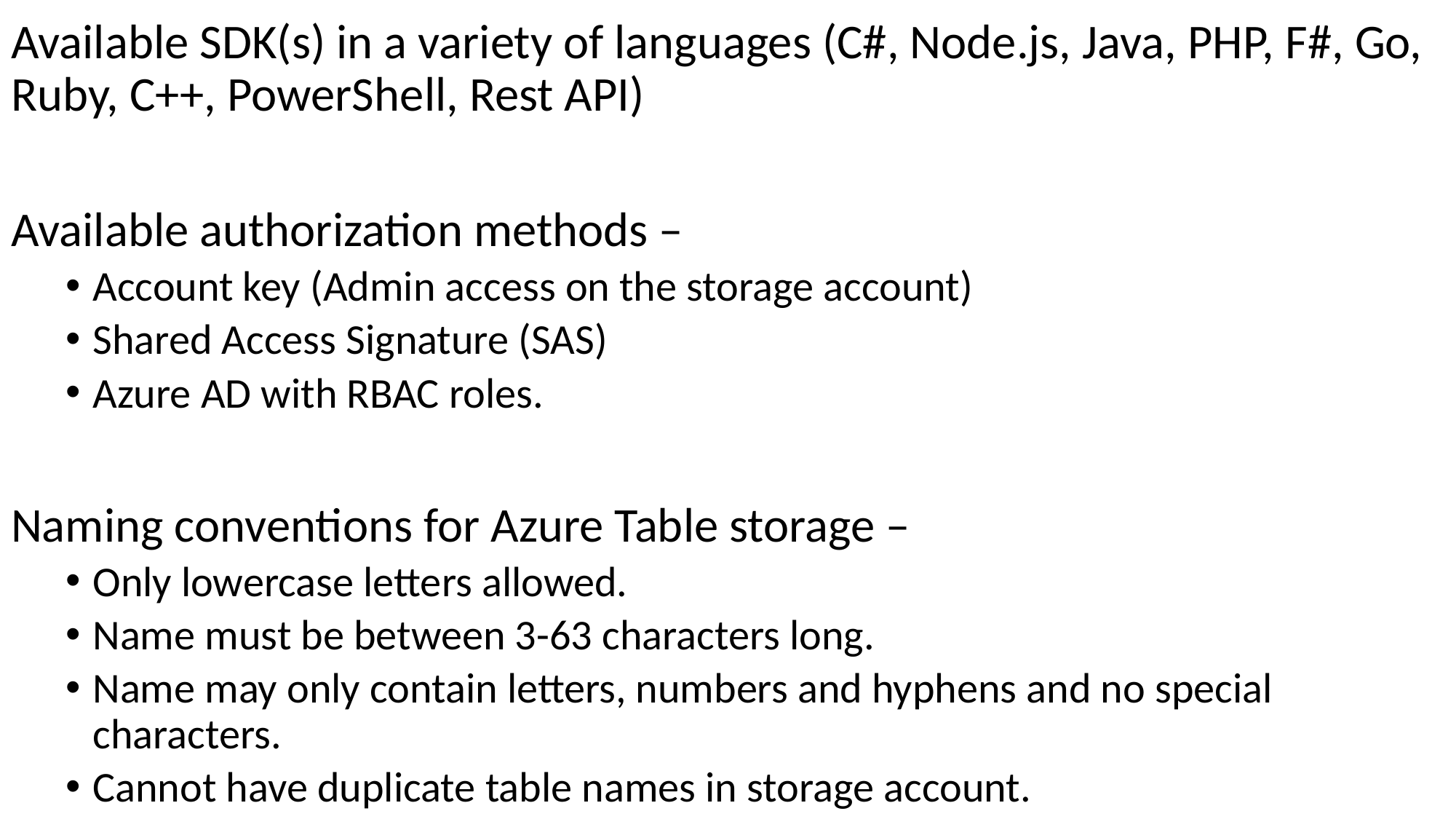

Available SDK(s) in a variety of languages (C#, Node.js, Java, PHP, F#, Go, Ruby, C++, PowerShell, Rest API)

Available authorization methods –
Account key (Admin access on the storage account)
Shared Access Signature (SAS)
Azure AD with RBAC roles.

Naming conventions for Azure Table storage –
Only lowercase letters allowed.
Name must be between 3-63 characters long.
Name may only contain letters, numbers and hyphens and no special characters.
Cannot have duplicate table names in storage account.